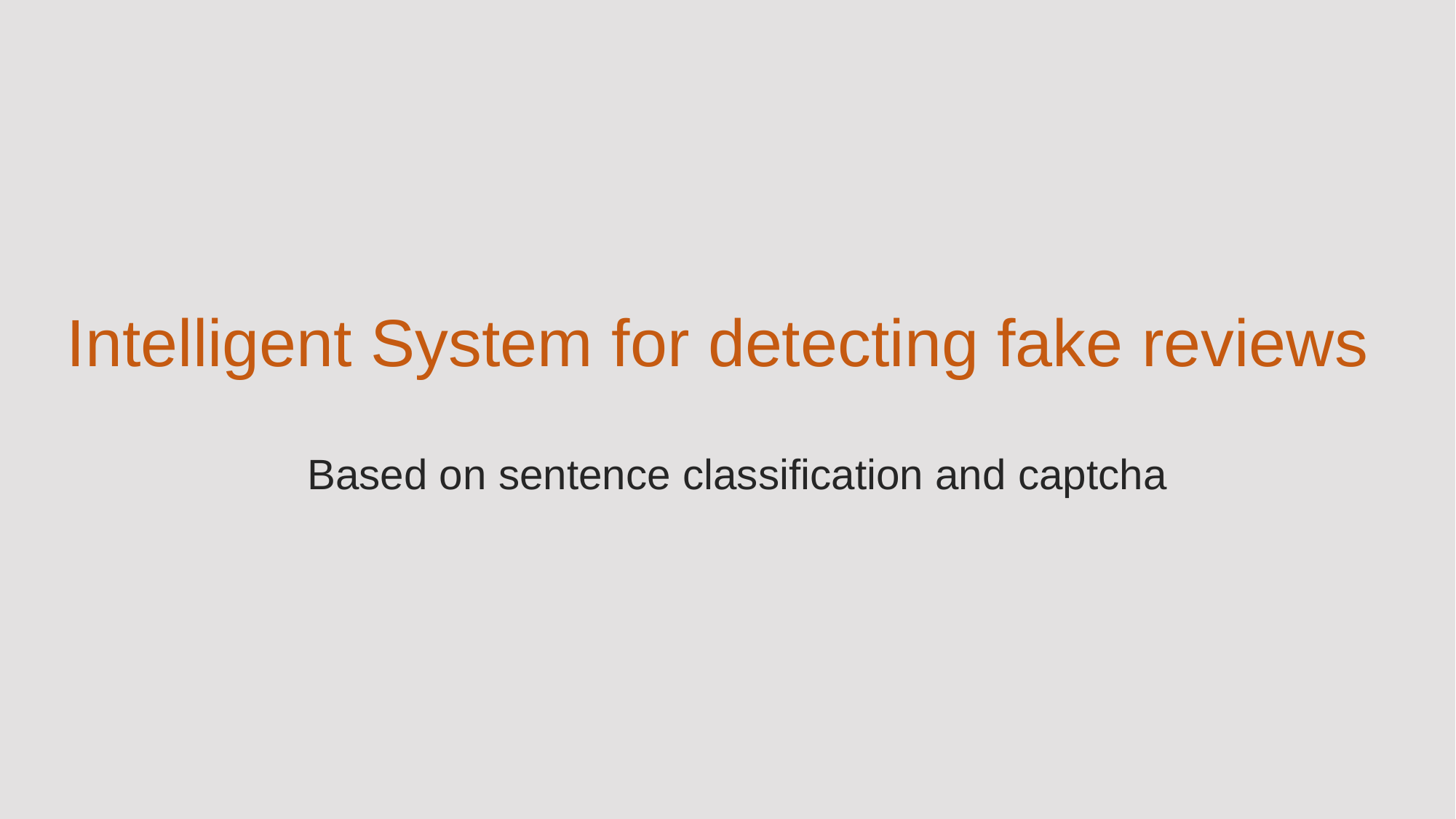

Intelligent System for detecting fake reviews
Based on sentence classification and captcha